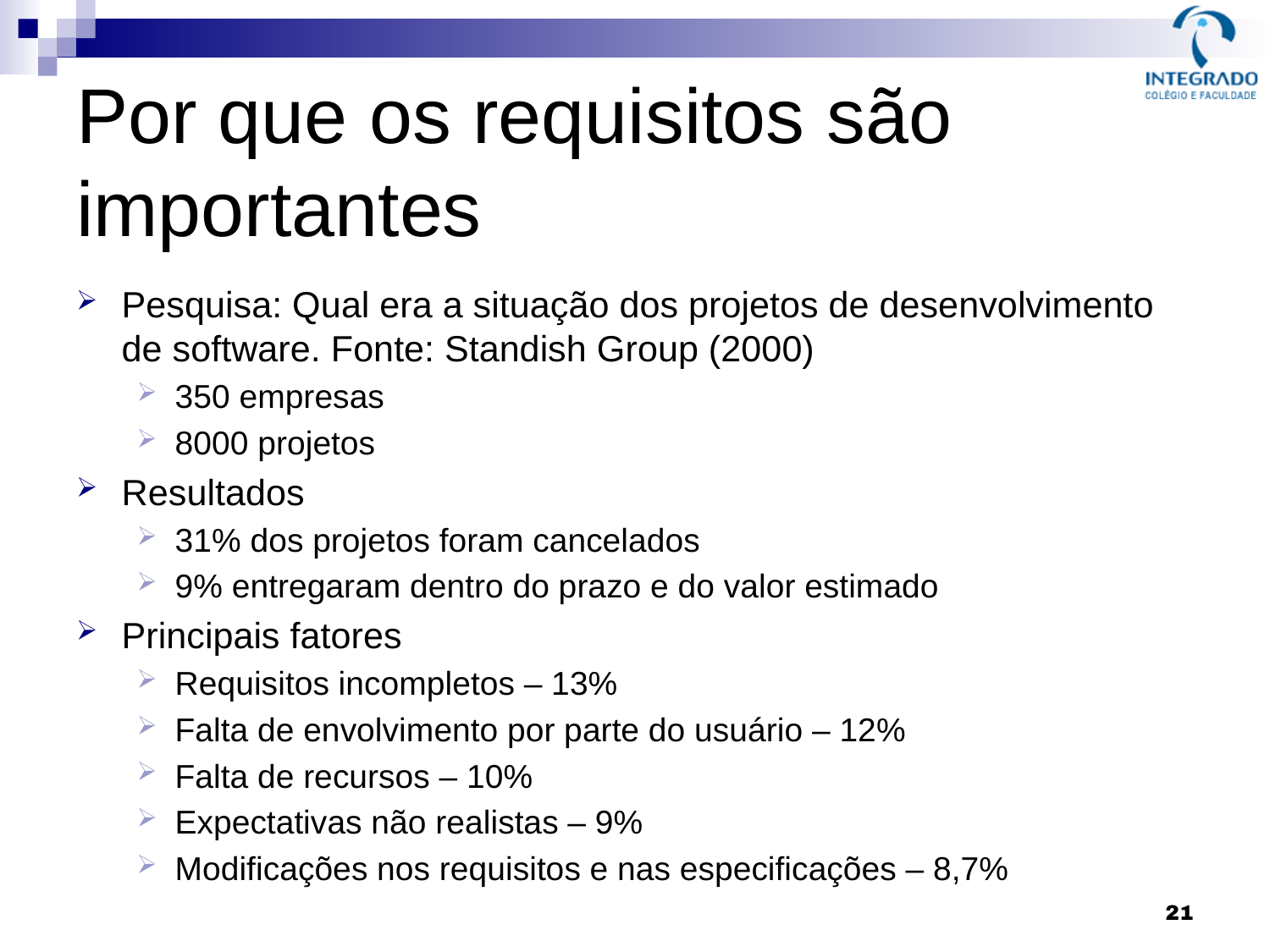

# Por que os requisitos são importantes
Pesquisa: Qual era a situação dos projetos de desenvolvimento de software. Fonte: Standish Group (2000)
350 empresas
8000 projetos
Resultados
31% dos projetos foram cancelados
9% entregaram dentro do prazo e do valor estimado
Principais fatores
Requisitos incompletos – 13%
Falta de envolvimento por parte do usuário – 12%
Falta de recursos – 10%
Expectativas não realistas – 9%
Modificações nos requisitos e nas especificações – 8,7%
21